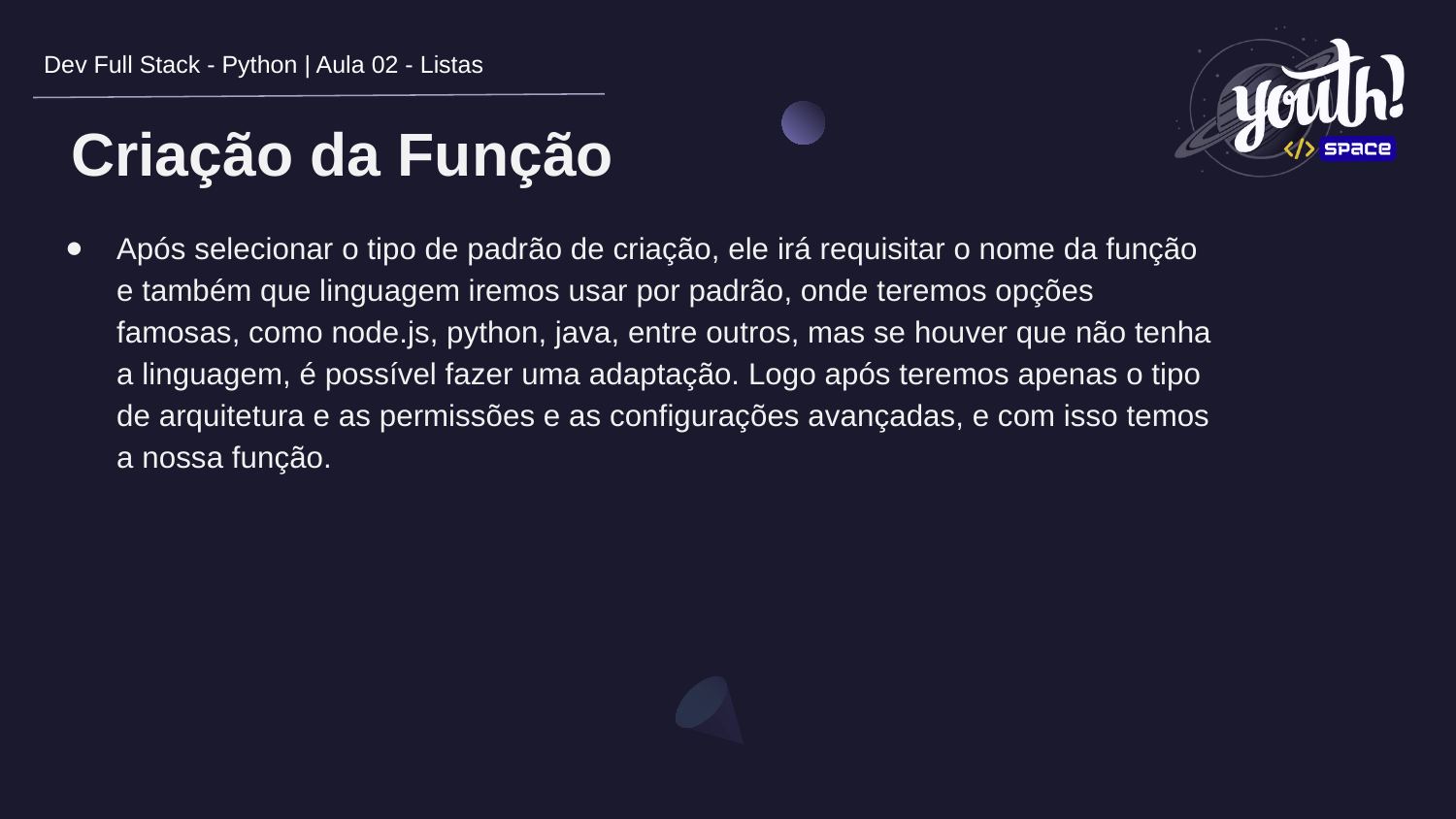

Dev Full Stack - Python | Aula 02 - Listas
# Criação da Função
Após selecionar o tipo de padrão de criação, ele irá requisitar o nome da função e também que linguagem iremos usar por padrão, onde teremos opções famosas, como node.js, python, java, entre outros, mas se houver que não tenha a linguagem, é possível fazer uma adaptação. Logo após teremos apenas o tipo de arquitetura e as permissões e as configurações avançadas, e com isso temos a nossa função.